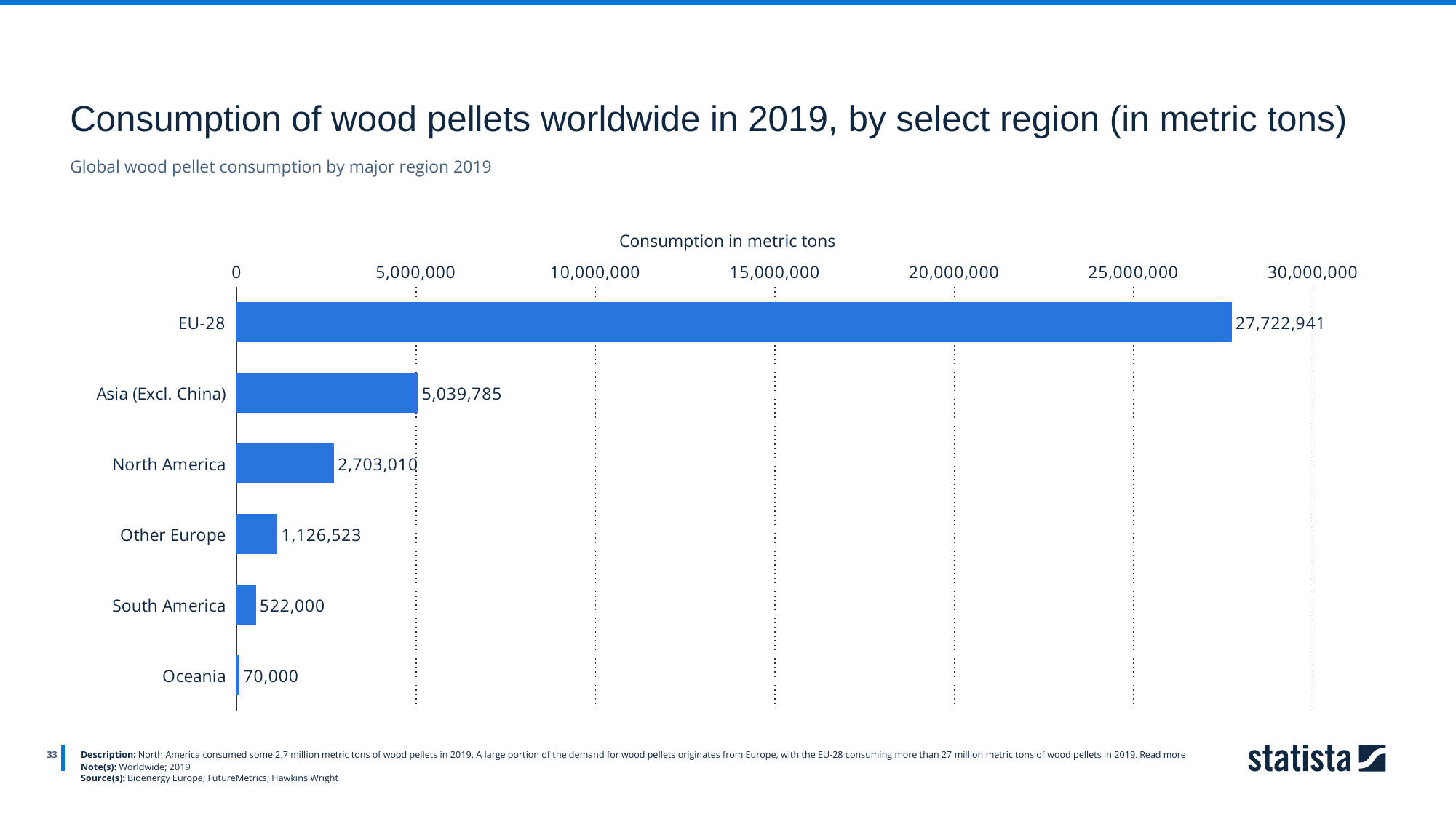

Consumption of wood pellets worldwide in 2019, by select region (in metric tons)
Global wood pellet consumption by major region 2019
Consumption in metric tons

### Chart

| Category | Column1 |
|---|---|
| EU-28 | 27722941.0 |
| Asia (Excl. China) | 5039785.0 |
| North America | 2703010.0 |
| Other Europe | 1126523.0 |
| South America | 522000.0 |
| Oceania | 70000.0 |
33
Description: North America consumed some 2.7 million metric tons of wood pellets in 2019. A large portion of the demand for wood pellets originates from Europe, with the EU-28 consuming more than 27 million metric tons of wood pellets in 2019. Read more
Note(s): Worldwide; 2019
Source(s): Bioenergy Europe; FutureMetrics; Hawkins Wright